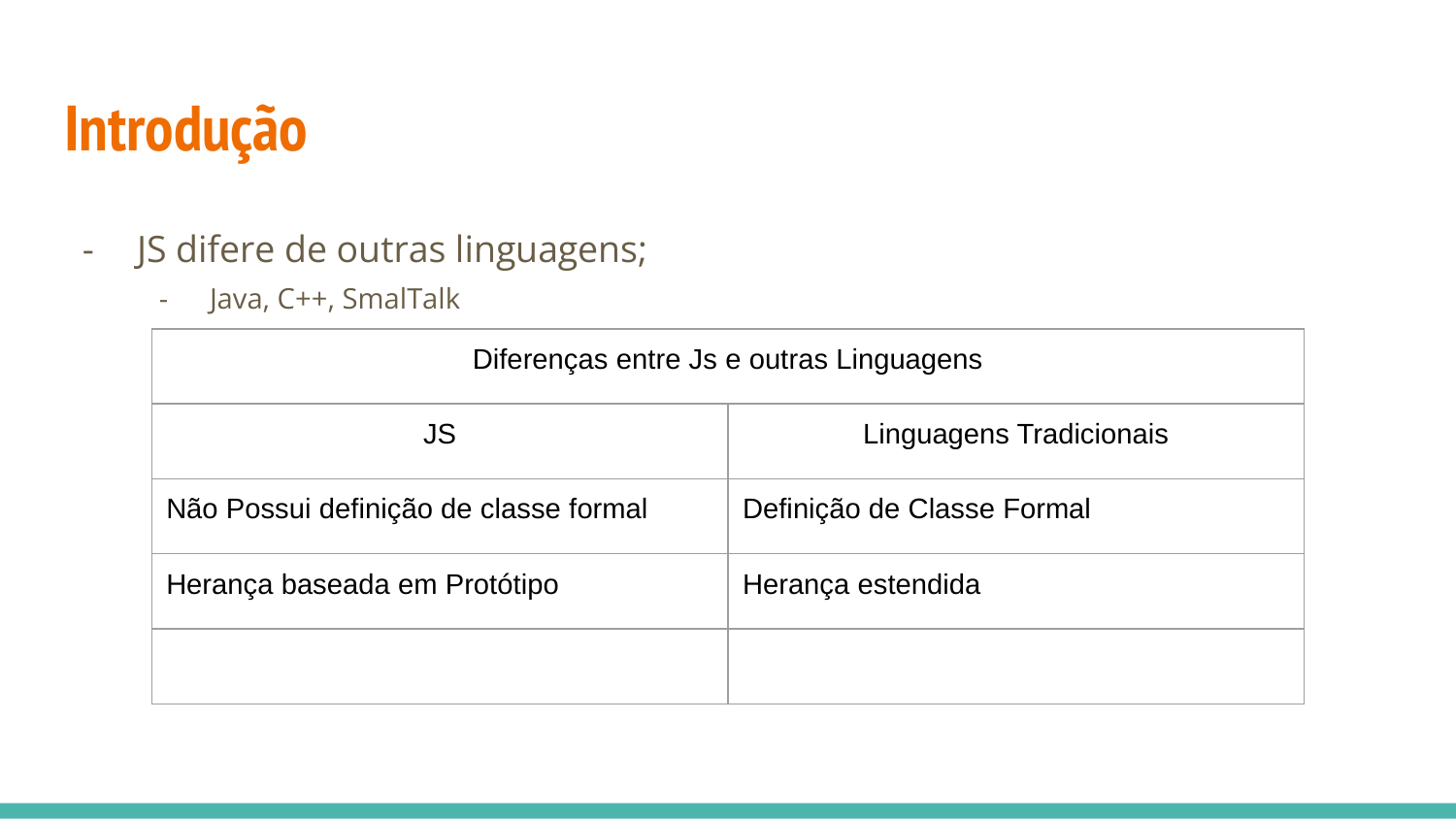

# Introdução
JS difere de outras linguagens;
Java, C++, SmalTalk

| Diferenças entre Js e outras Linguagens |  |
| --- | --- |
| JS | Linguagens Tradicionais |
| Não Possui definição de classe formal | Definição de Classe Formal |
| Herança baseada em Protótipo | Herança estendida |
|  |  |